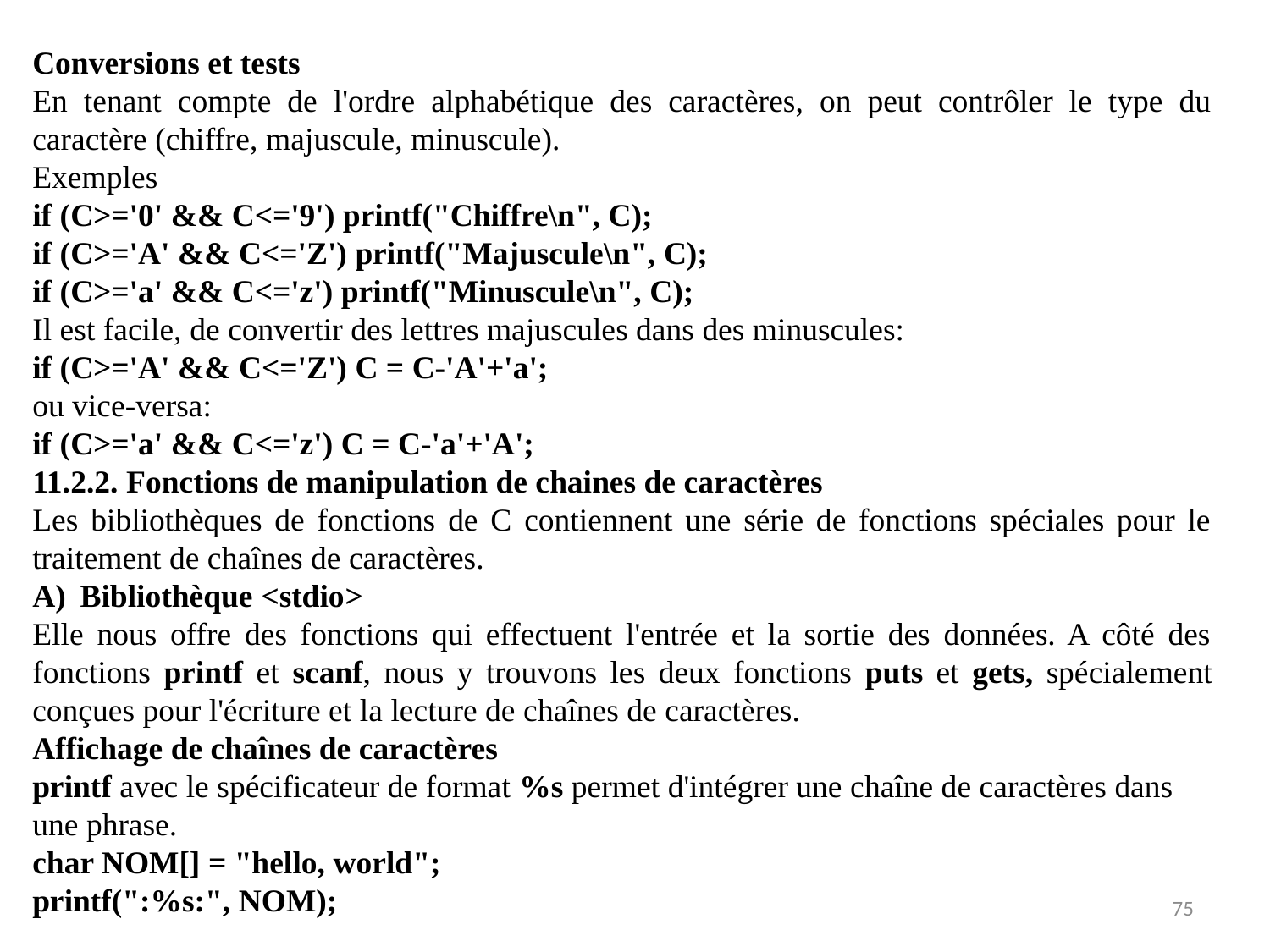

Conversions et tests
En tenant compte de l'ordre alphabétique des caractères, on peut contrôler le type du caractère (chiffre, majuscule, minuscule).
Exemples
if (C>='0' && C<='9') printf("Chiffre\n", C);
if (C>='A' && C<='Z') printf("Majuscule\n", C);
if (C>='a' && C<='z') printf("Minuscule\n", C);
Il est facile, de convertir des lettres majuscules dans des minuscules:
if (C>='A' && C<='Z') C = C-'A'+'a';
ou vice-versa:
if (C>='a' && C<='z') C = C-'a'+'A';
11.2.2. Fonctions de manipulation de chaines de caractères
Les bibliothèques de fonctions de C contiennent une série de fonctions spéciales pour le traitement de chaînes de caractères.
Bibliothèque <stdio>
Elle nous offre des fonctions qui effectuent l'entrée et la sortie des données. A côté des fonctions printf et scanf, nous y trouvons les deux fonctions puts et gets, spécialement conçues pour l'écriture et la lecture de chaînes de caractères.
Affichage de chaînes de caractères
printf avec le spécificateur de format %s permet d'intégrer une chaîne de caractères dans une phrase.
char NOM[] = "hello, world";
printf(":%s:", NOM);
75